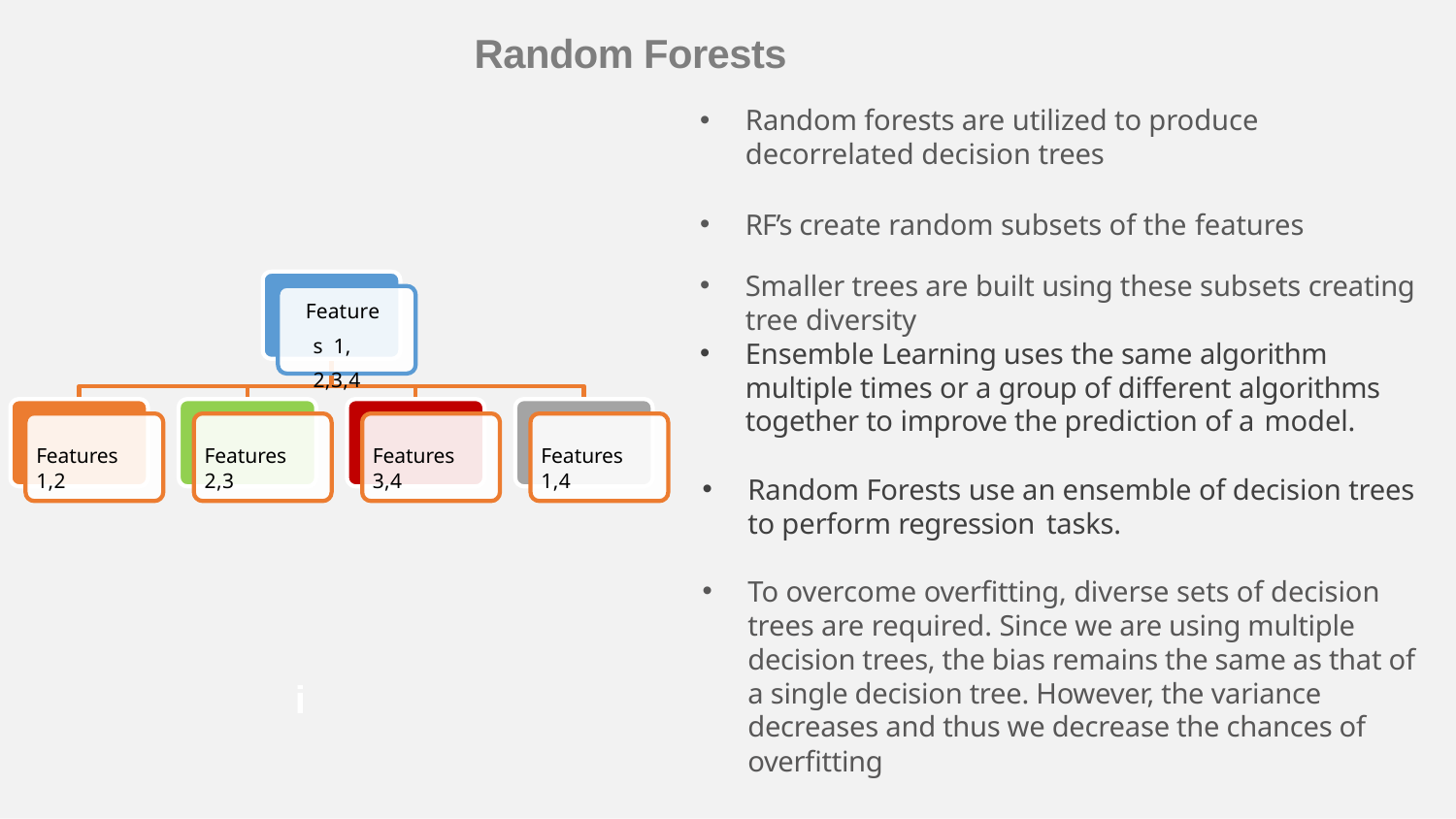

# Random Forests
Random forests are utilized to produce decorrelated decision trees

RF’s create random subsets of the features
Smaller trees are built using these subsets creating tree diversity
Ensemble Learning uses the same algorithm multiple times or a group of different algorithms together to improve the prediction of a model.

Random Forests use an ensemble of decision trees to perform regression tasks.

To overcome overfitting, diverse sets of decision trees are required. Since we are using multiple decision trees, the bias remains the same as that of a single decision tree. However, the variance decreases and thus we decrease the chances of overfitting

Features  1, 2,3,4

Features 1,2
Features 2,3
Features 3,4
Features 1,4
i